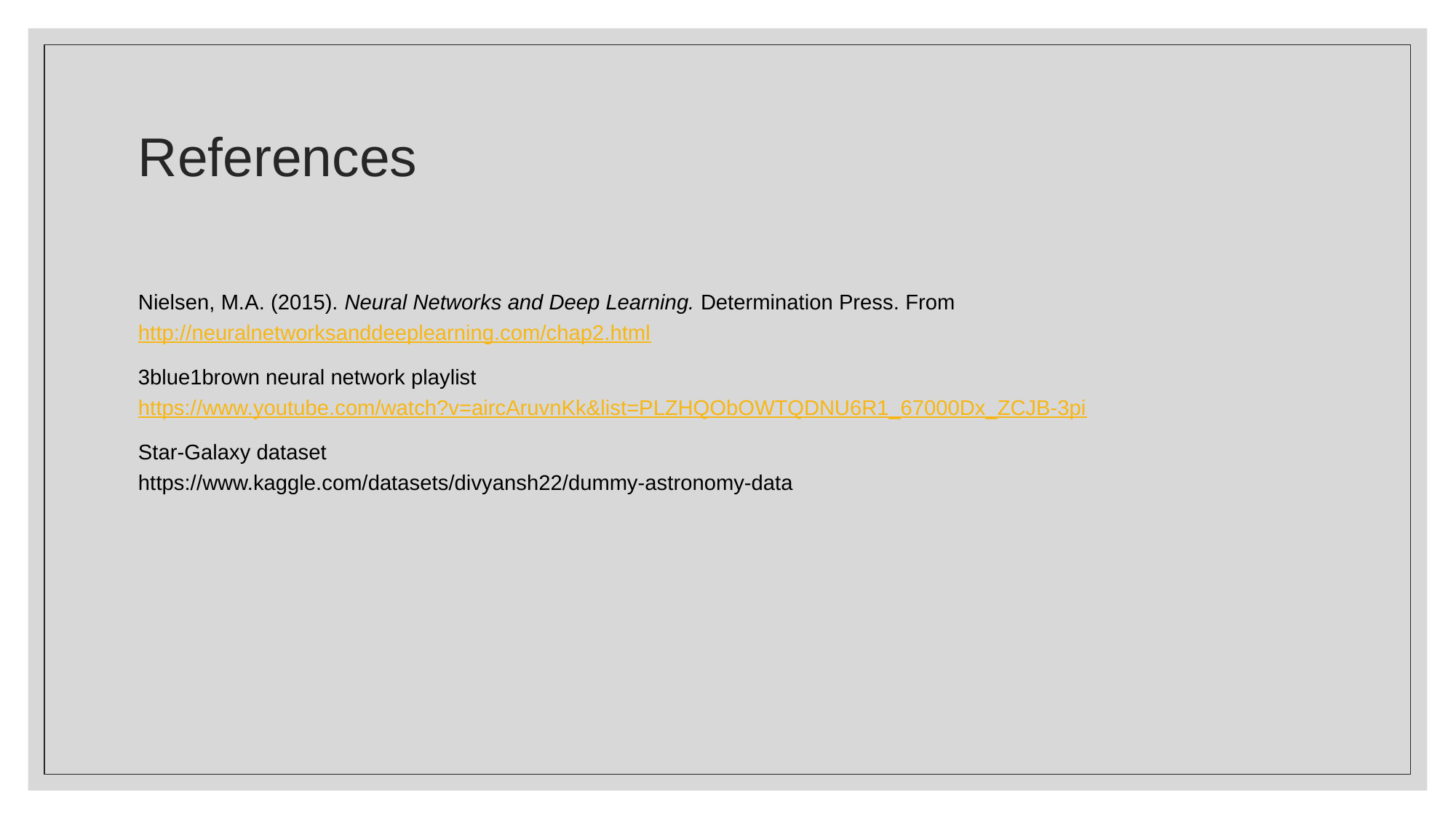

# References
Nielsen, M.A. (2015). Neural Networks and Deep Learning. Determination Press. From http://neuralnetworksanddeeplearning.com/chap2.html
3blue1brown neural network playlist https://www.youtube.com/watch?v=aircAruvnKk&list=PLZHQObOWTQDNU6R1_67000Dx_ZCJB-3pi
Star-Galaxy dataset
https://www.kaggle.com/datasets/divyansh22/dummy-astronomy-data